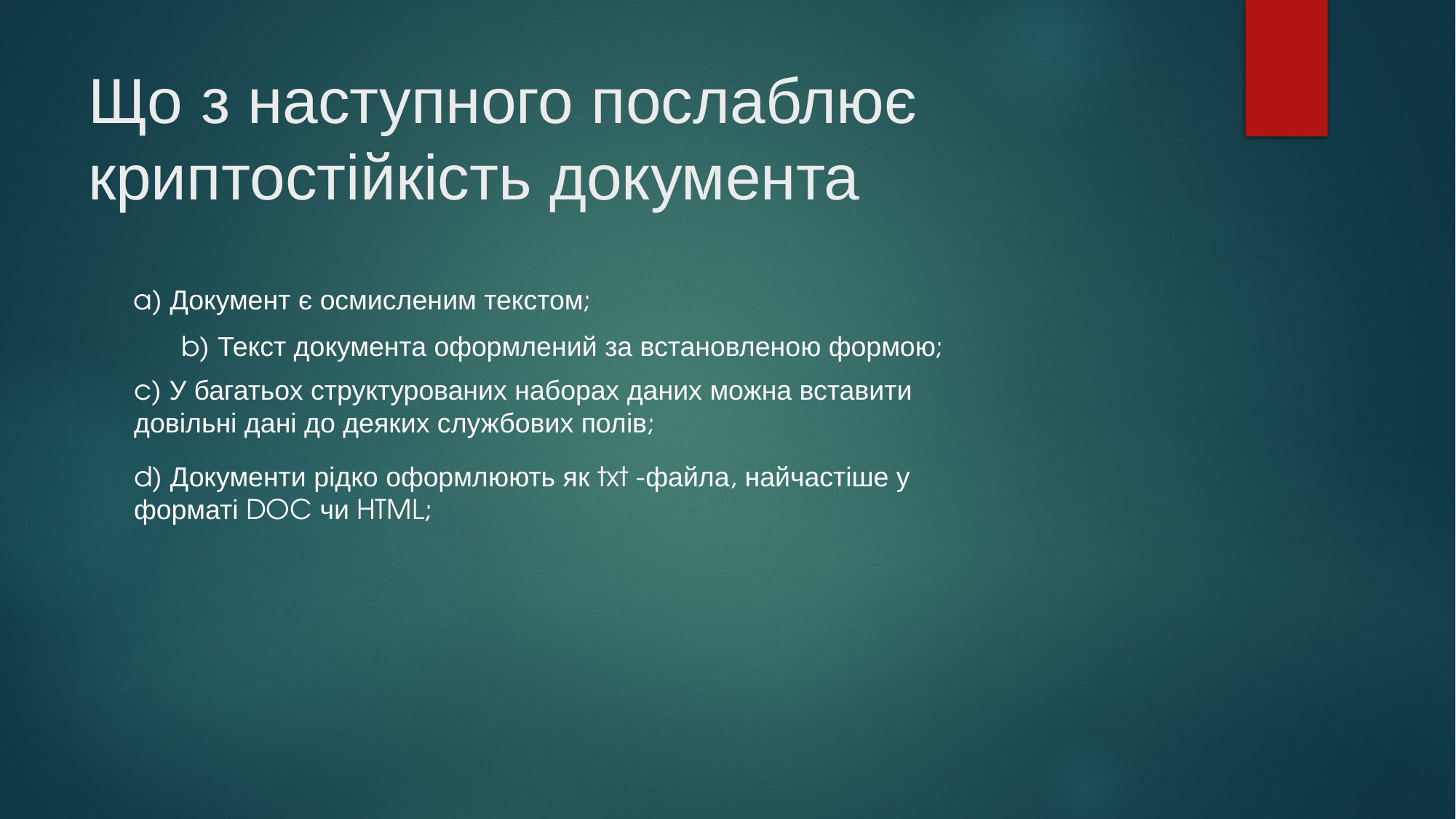

# Що з наступного послаблює криптостійкість документа
a) Документ є осмисленим текстом;

b) Текст документа оформлений за встановленою формою;

c) У багатьох структурованих наборах даних можна вставити довільні дані до деяких службових полів;

d) Документи рідко оформлюють як txt -файла, найчастіше у форматі DOC чи HTML;